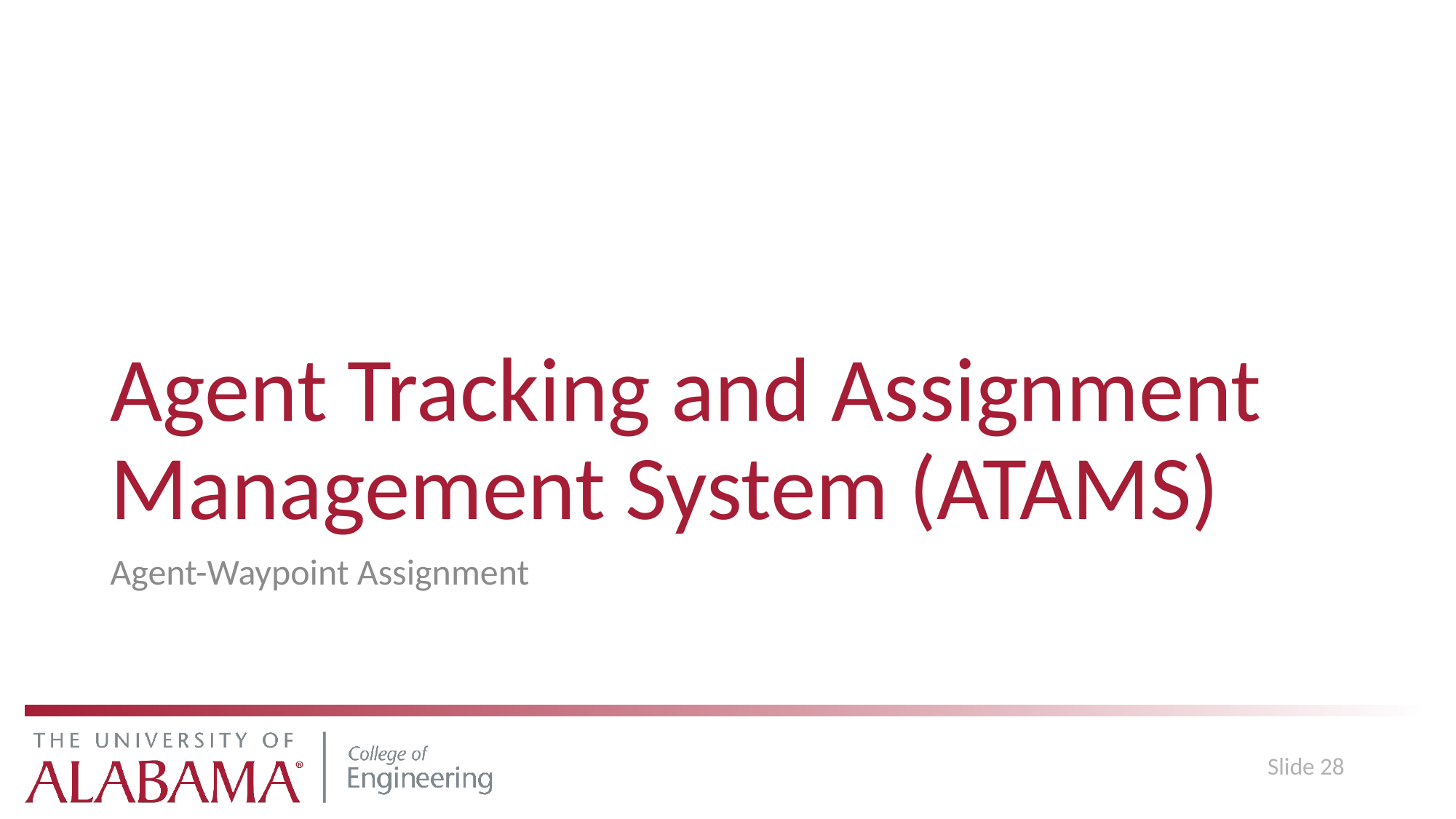

# Agent Tracking and Assignment Management System (ATAMS)
Agent-Waypoint Assignment
Slide 28